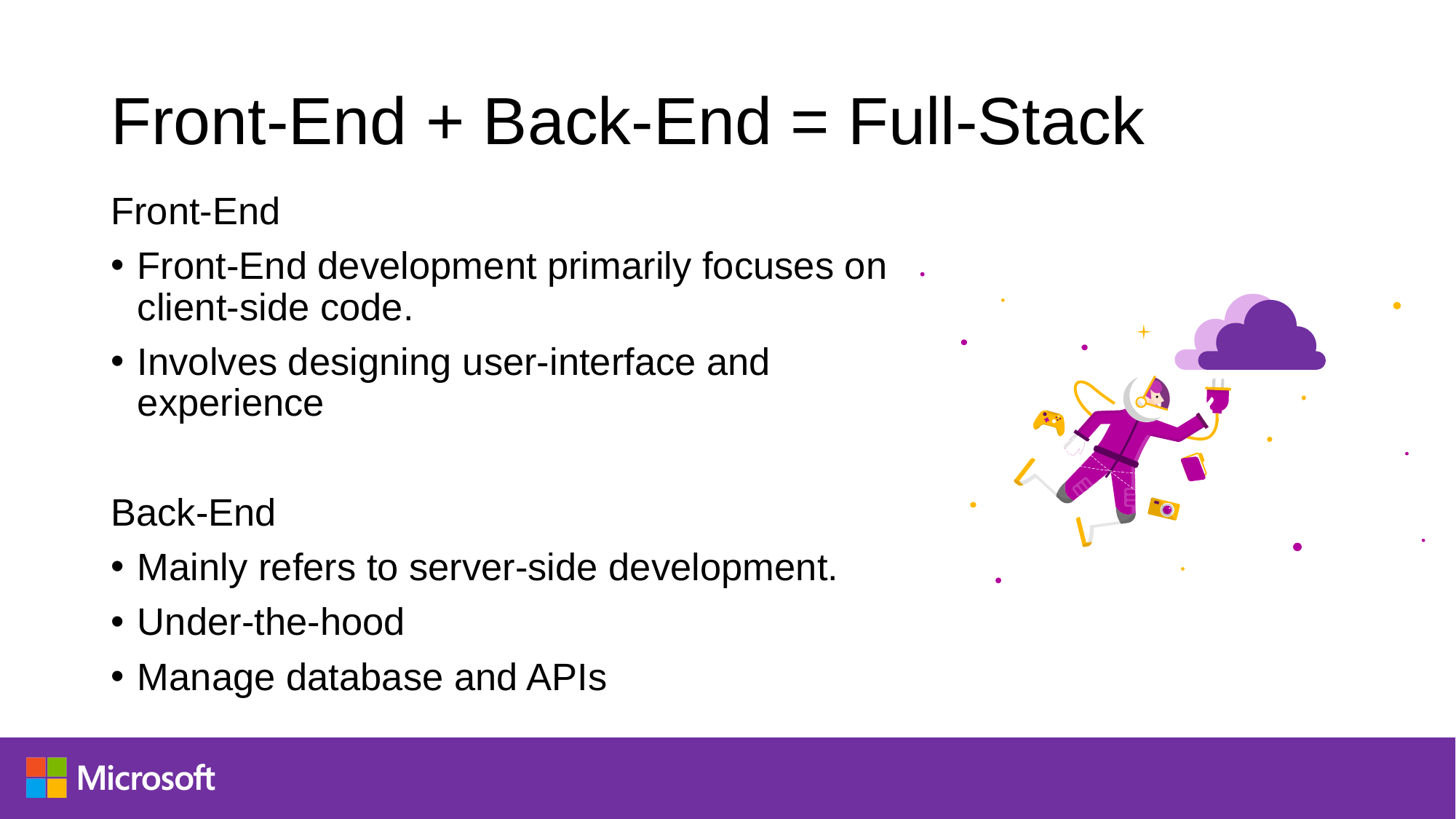

# Front-End + Back-End = Full-Stack
Front-End
Front-End development primarily focuses on client-side code.
Involves designing user-interface and experience

Back-End
Mainly refers to server-side development.
Under-the-hood
Manage database and APIs